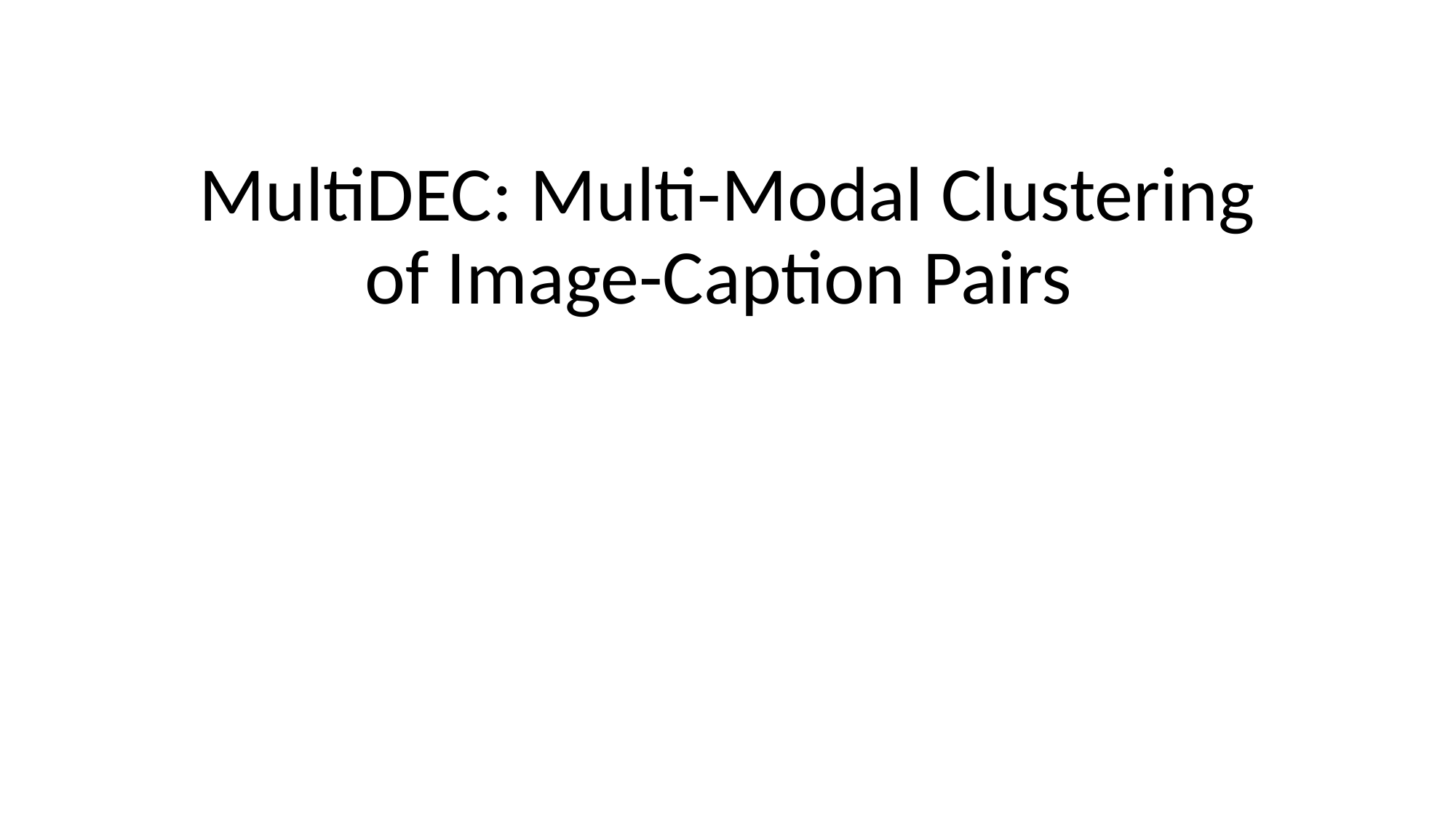

# MultiDEC: Multi-Modal Clustering of Image-Caption Pairs